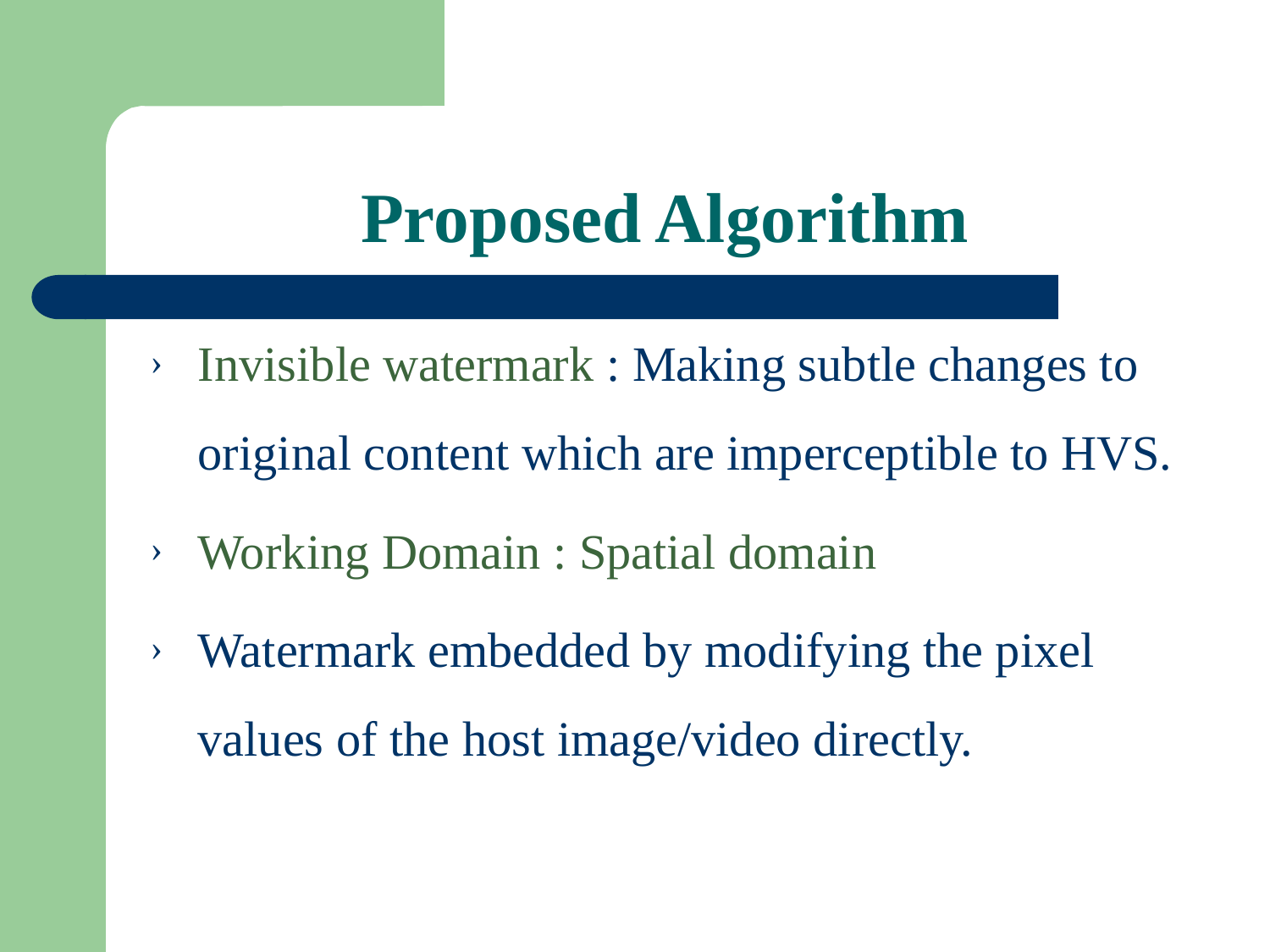

# Proposed Algorithm
Invisible watermark : Making subtle changes to original content which are imperceptible to HVS.
Working Domain : Spatial domain
Watermark embedded by modifying the pixel values of the host image/video directly.